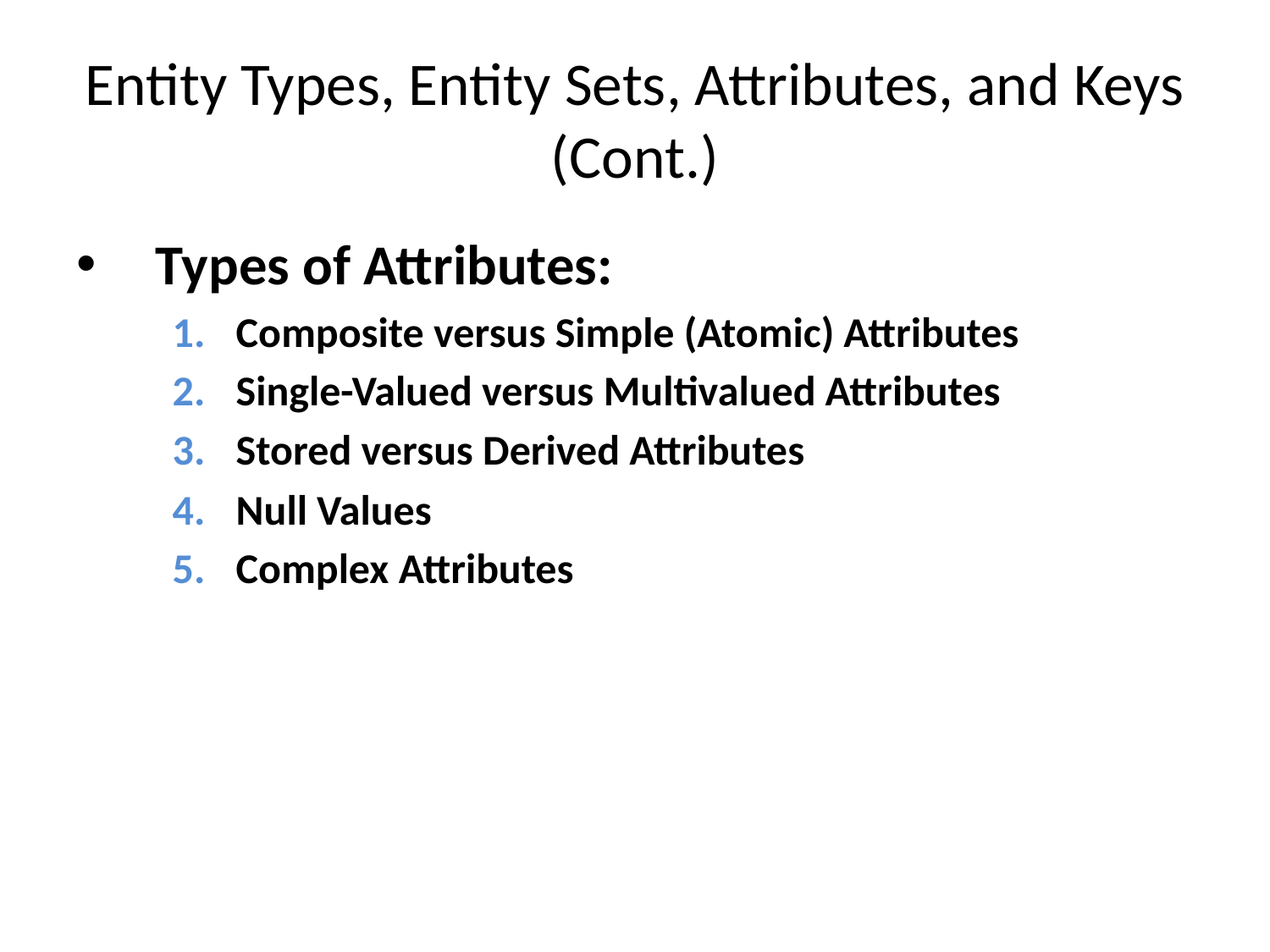

# Entity Types, Entity Sets, Attributes, and Keys (Cont.)
Types of Attributes:
Composite versus Simple (Atomic) Attributes
Single-Valued versus Multivalued Attributes
Stored versus Derived Attributes
Null Values
Complex Attributes